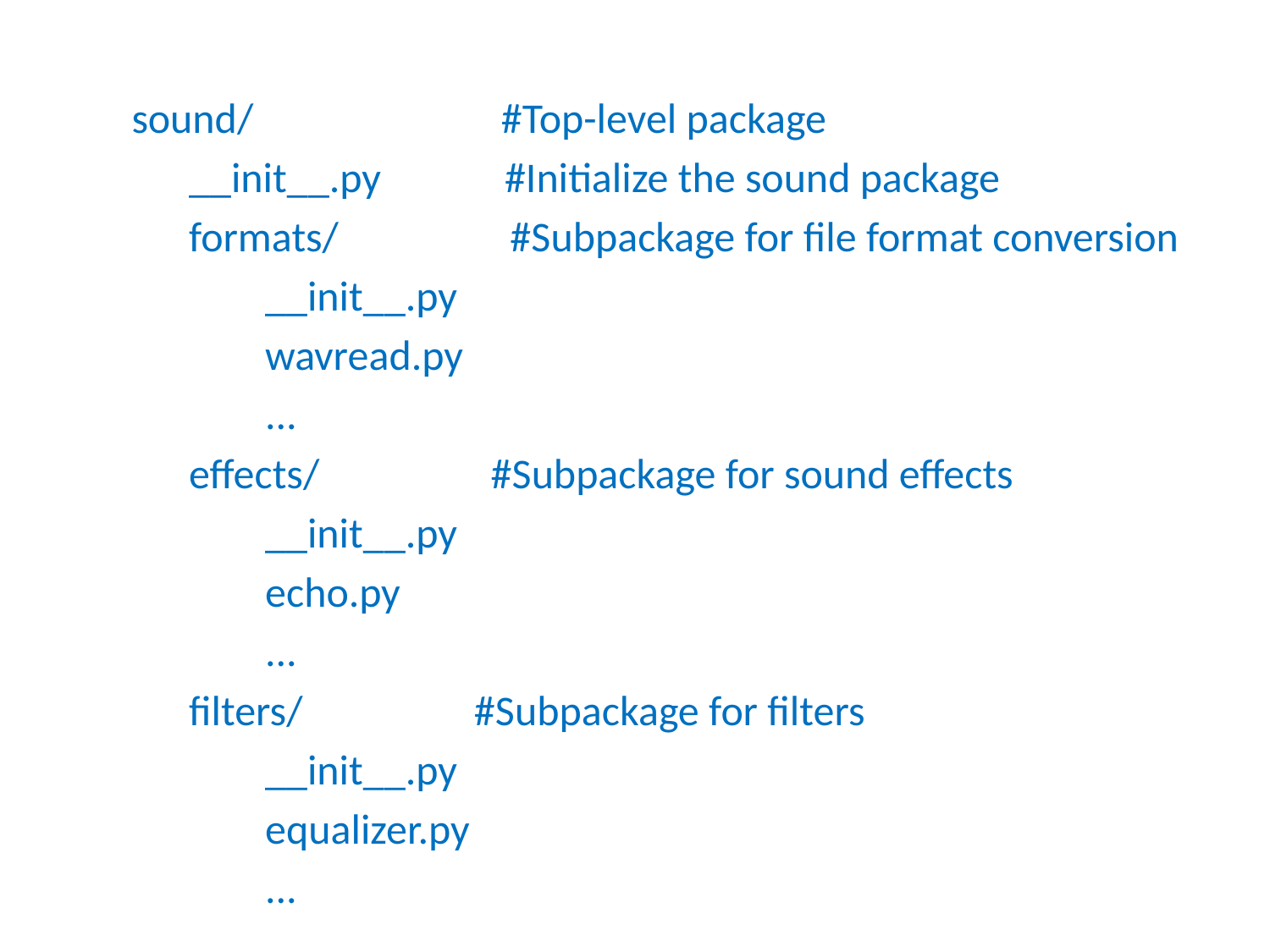

#
sound/                          #Top-level package
      __init__.py             #Initialize the sound package
      formats/                  #Subpackage for file format conversion
              __init__.py
              wavread.py
              ...
      effects/                  #Subpackage for sound effects
              __init__.py
              echo.py
              ...
      filters/                  #Subpackage for filters
              __init__.py
              equalizer.py
              ...